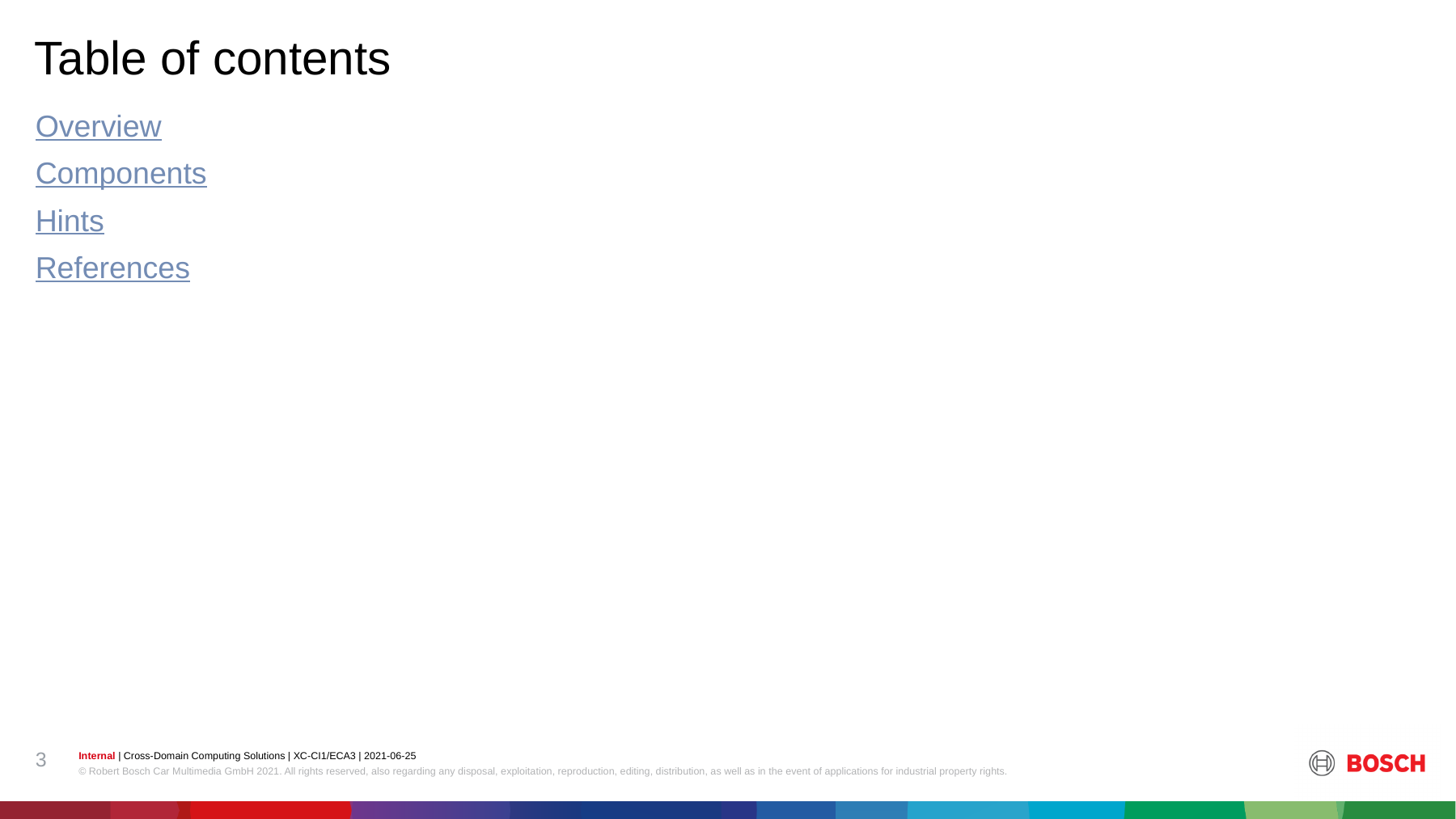

Table of contents
Overview
Components
Hints
References

3